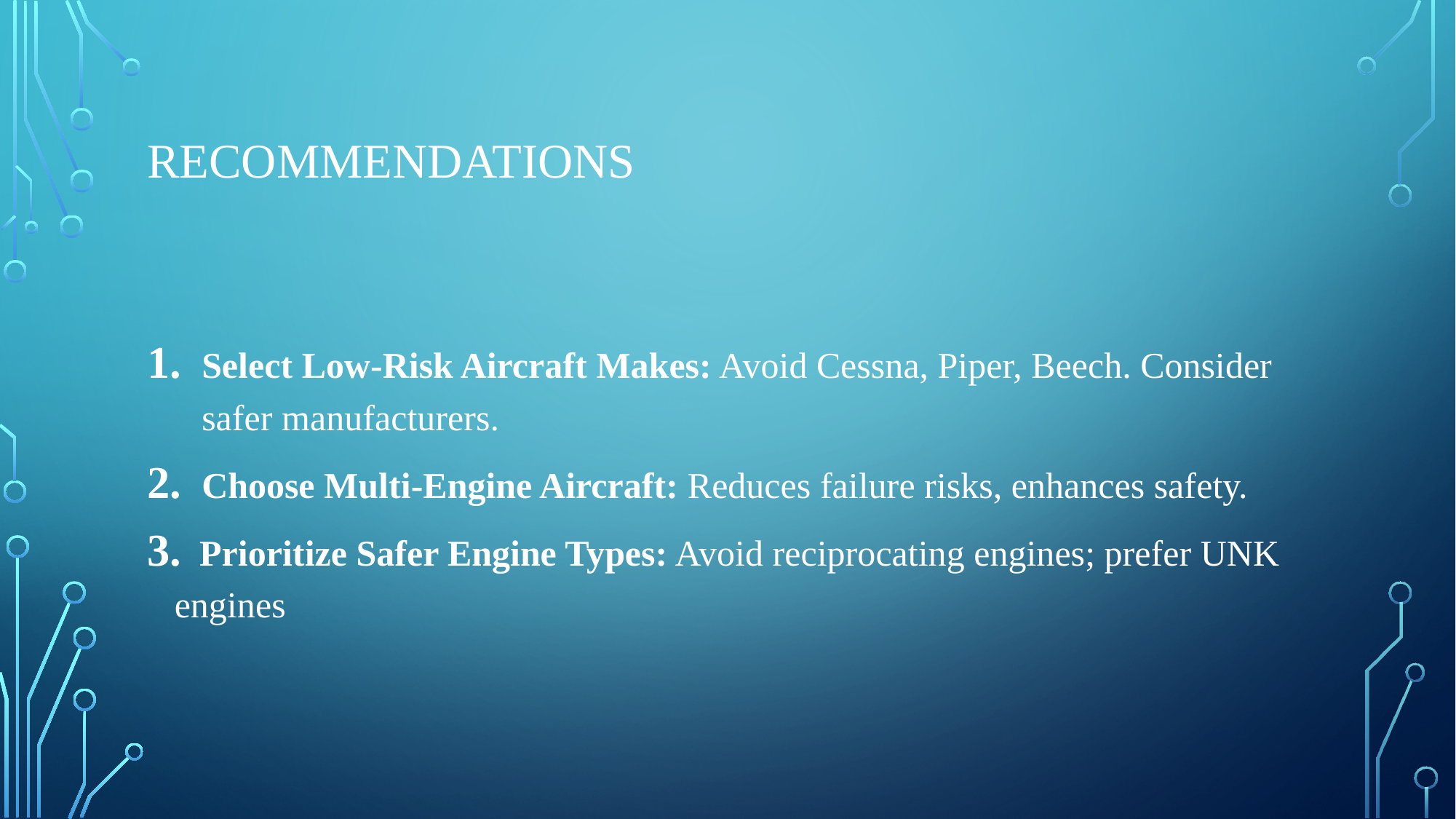

# Recommendations

Select Low-Risk Aircraft Makes: Avoid Cessna, Piper, Beech. Consider safer manufacturers.
Choose Multi-Engine Aircraft: Reduces failure risks, enhances safety.
  Prioritize Safer Engine Types: Avoid reciprocating engines; prefer UNK engines